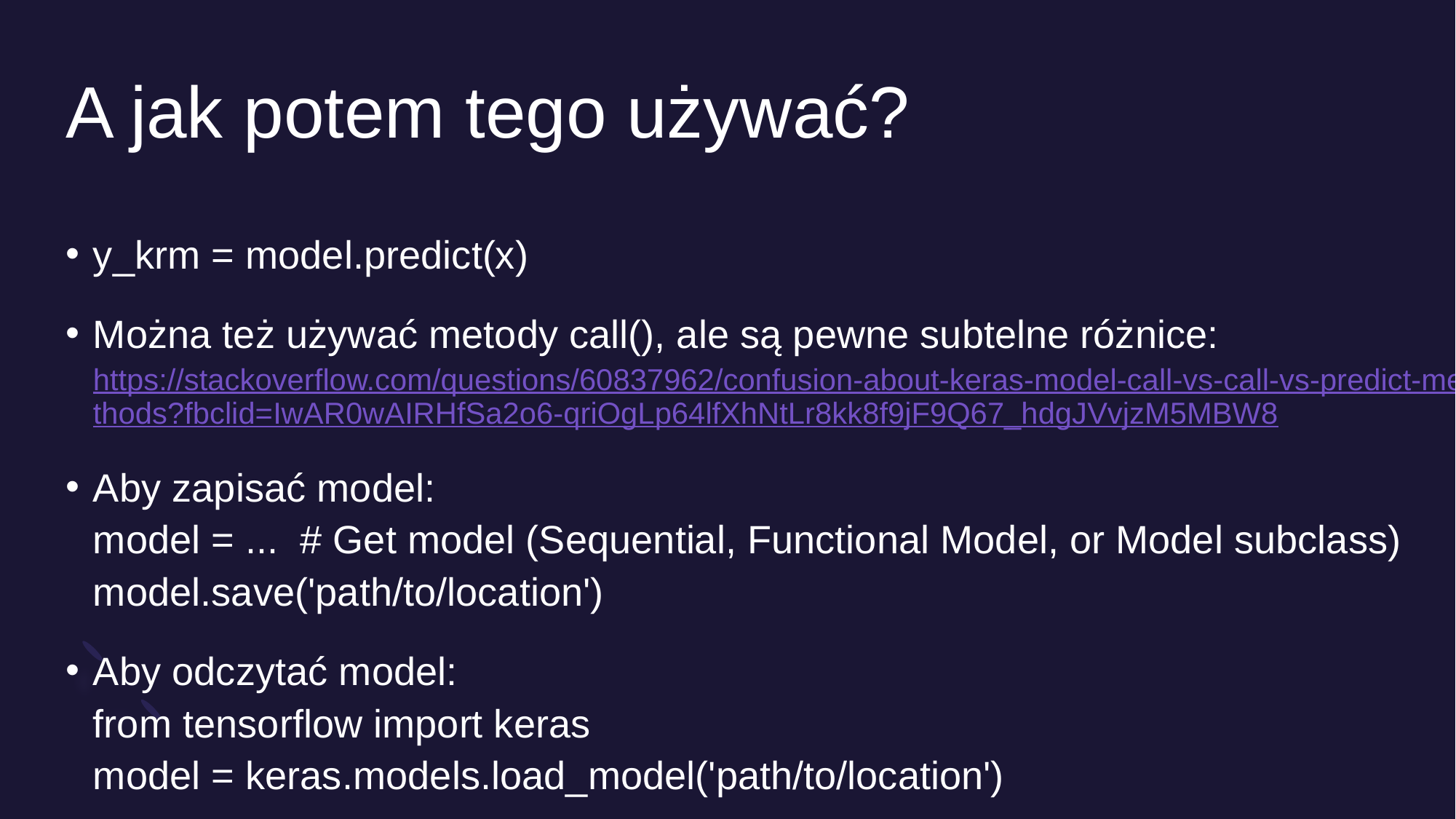

# A jak potem tego używać?
y_krm = model.predict(x)
Można też używać metody call(), ale są pewne subtelne różnice:
https://stackoverflow.com/questions/60837962/confusion-about-keras-model-call-vs-call-vs-predict-methods?fbclid=IwAR0wAIRHfSa2o6-qriOgLp64lfXhNtLr8kk8f9jF9Q67_hdgJVvjzM5MBW8
Aby zapisać model:
model = ...  # Get model (Sequential, Functional Model, or Model subclass)
model.save('path/to/location')
Aby odczytać model:
from tensorflow import keras
model = keras.models.load_model('path/to/location')